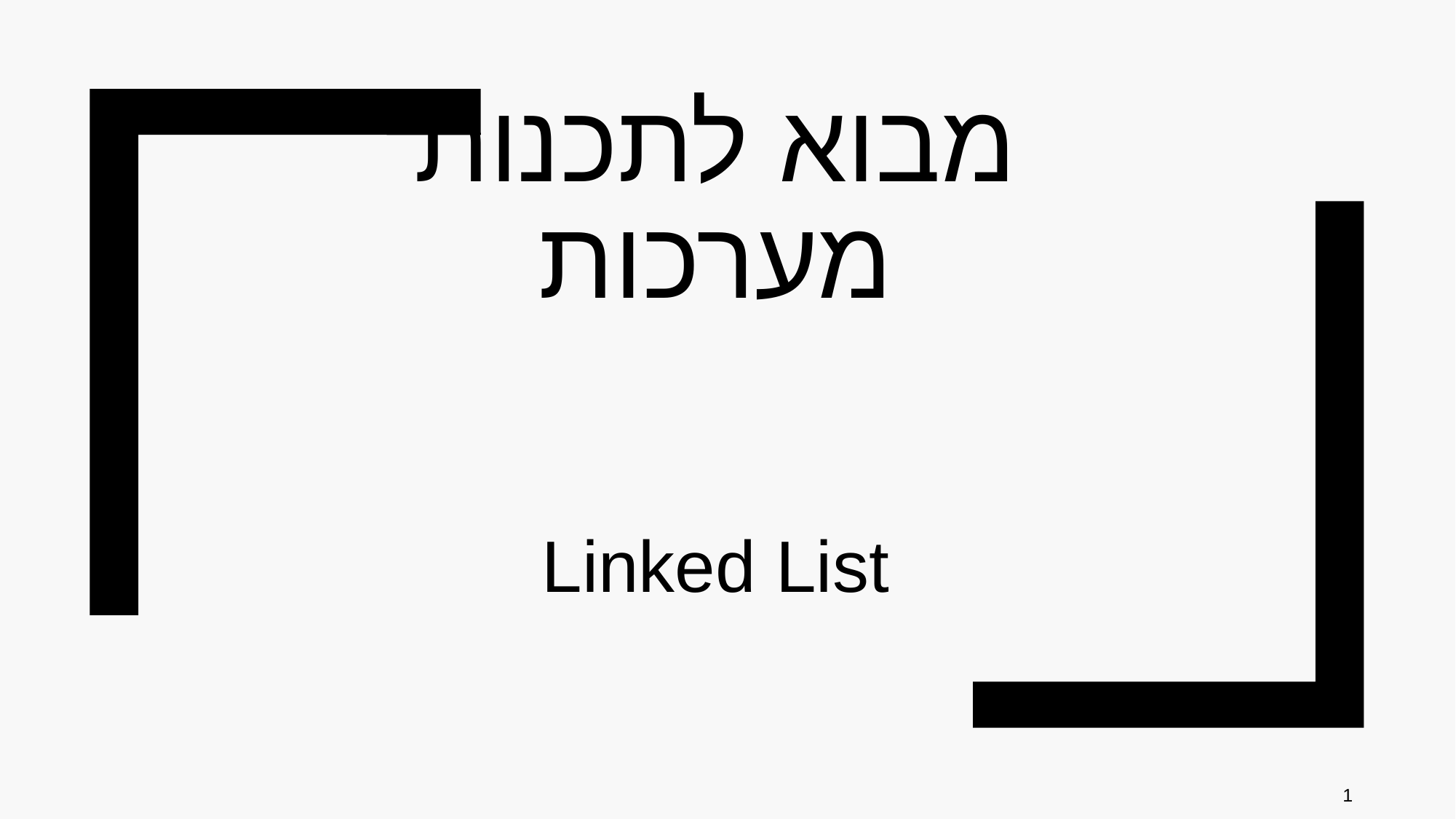

# מבוא לתכנות מערכות
Linked List

1